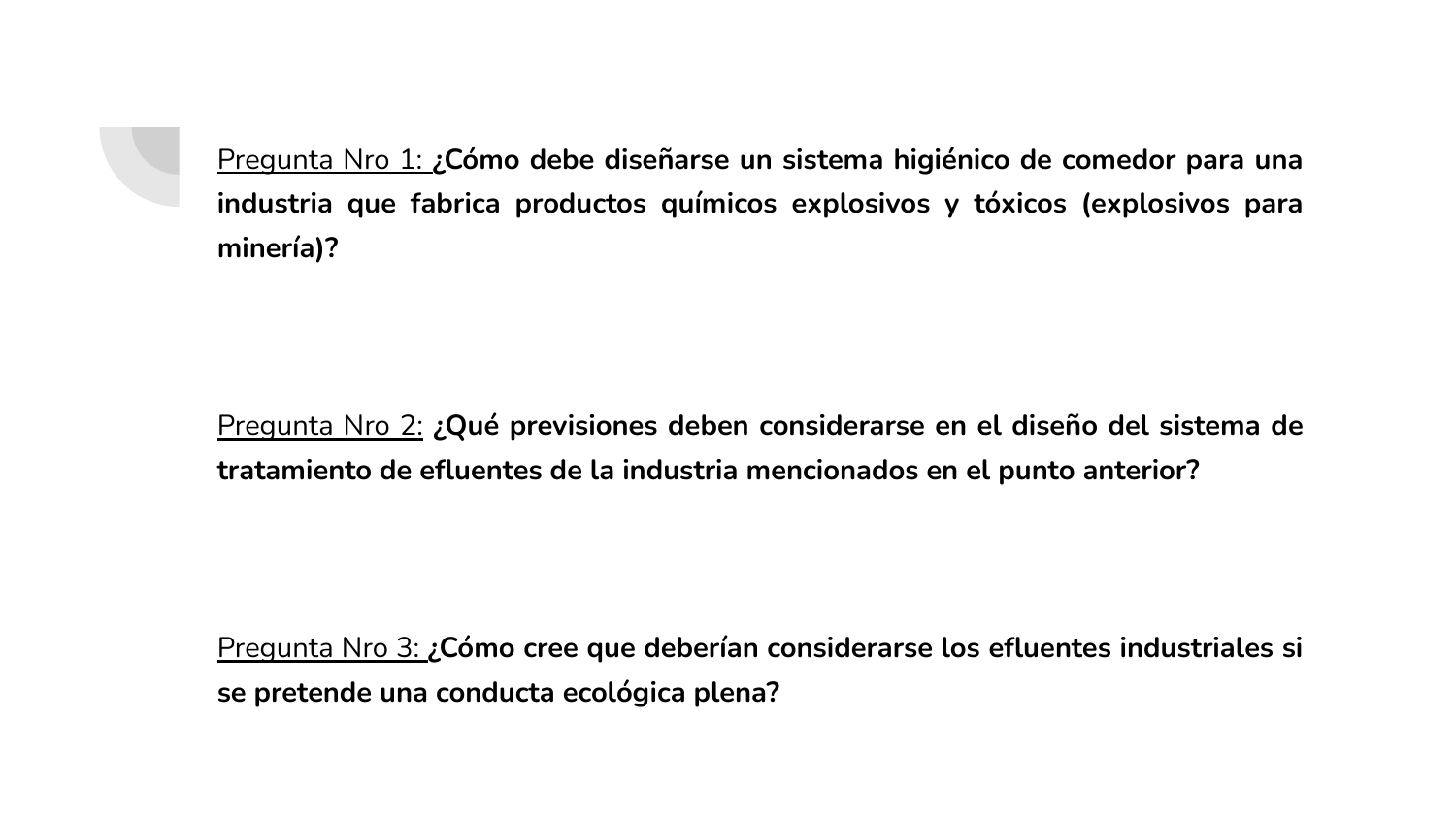

Pregunta Nro 1: ¿Cómo debe diseñarse un sistema higiénico de comedor para una industria que fabrica productos químicos explosivos y tóxicos (explosivos para minería)?

Pregunta Nro 2: ¿Qué previsiones deben considerarse en el diseño del sistema de tratamiento de efluentes de la industria mencionados en el punto anterior?

Pregunta Nro 3: ¿Cómo cree que deberían considerarse los efluentes industriales si se pretende una conducta ecológica plena?